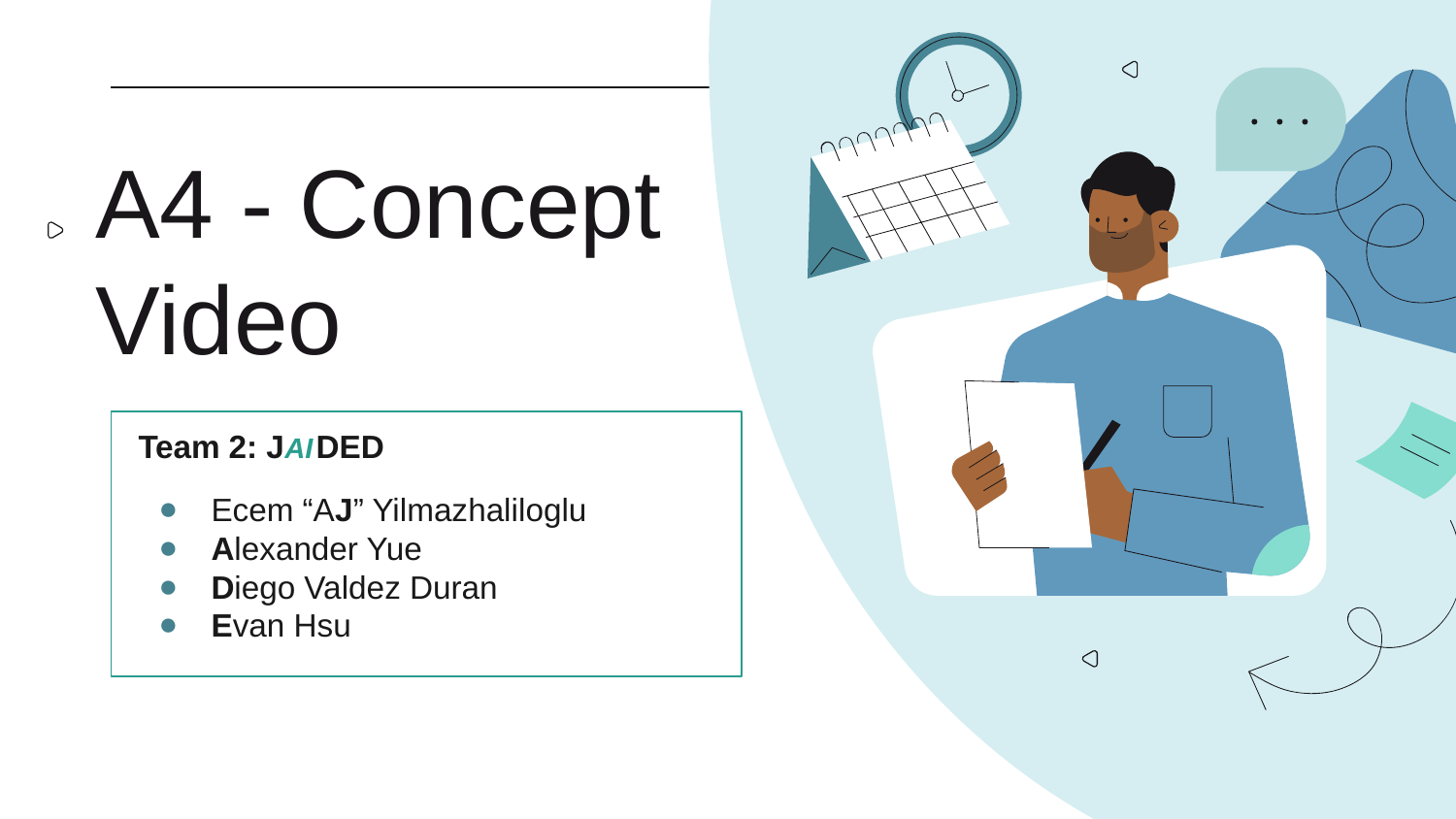

# A4 - Concept Video

Team 2: JAI DED
Ecem “AJ” Yilmazhaliloglu
Alexander Yue
Diego Valdez Duran
Evan Hsu